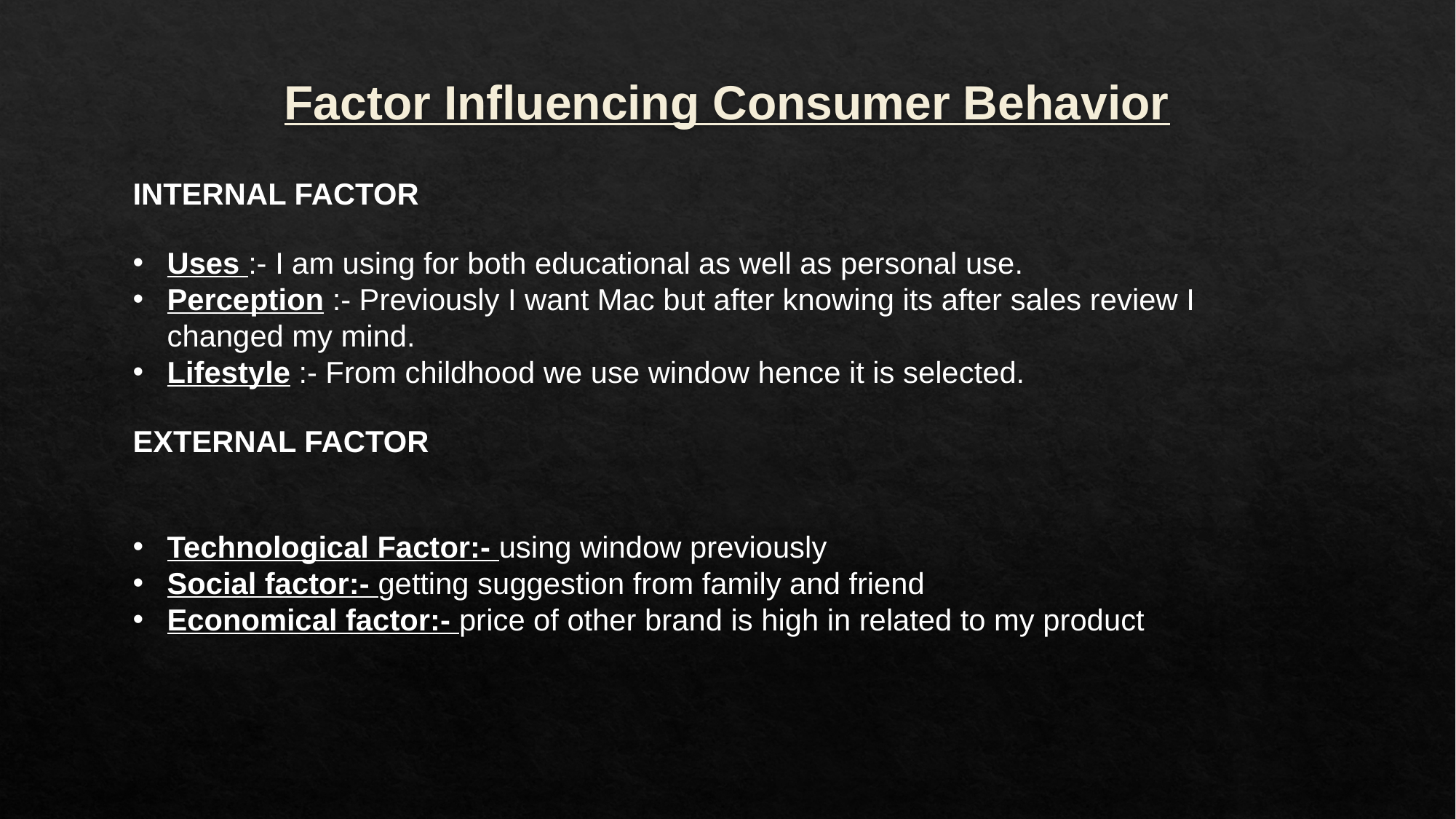

# Factor Influencing Consumer Behavior
INTERNAL FACTOR

Uses :- I am using for both educational as well as personal use.
Perception :- Previously I want Mac but after knowing its after sales review I changed my mind.
Lifestyle :- From childhood we use window hence it is selected.

EXTERNAL FACTOR

Technological Factor:- using window previously
Social factor:- getting suggestion from family and friend
Economical factor:- price of other brand is high in related to my product